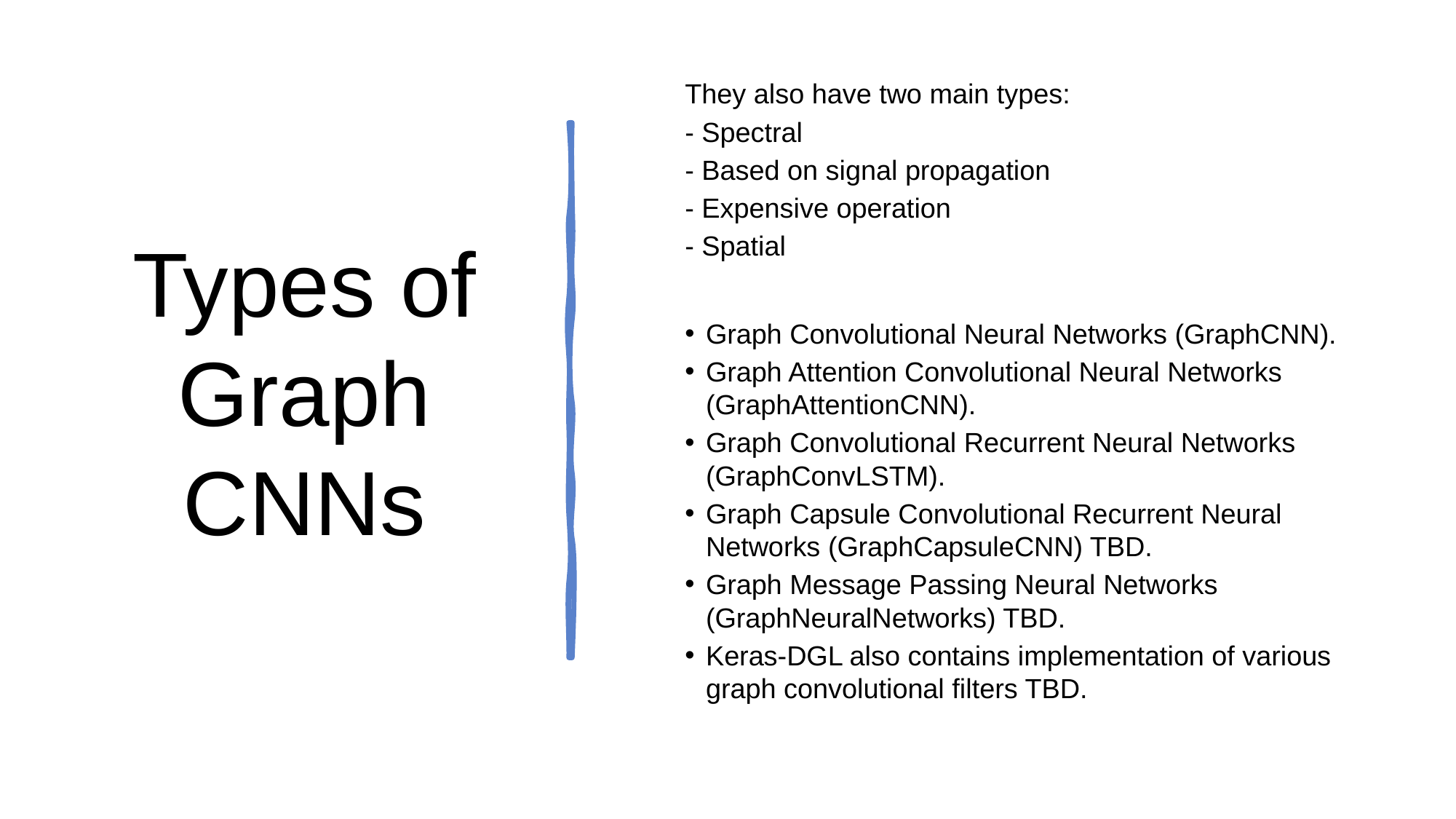

# Types of Graph CNNs
They also have two main types:
	- Spectral
		- Based on signal propagation
		- Expensive operation
	- Spatial

Graph Convolutional Neural Networks (GraphCNN).
Graph Attention Convolutional Neural Networks (GraphAttentionCNN).
Graph Convolutional Recurrent Neural Networks (GraphConvLSTM).
Graph Capsule Convolutional Recurrent Neural Networks (GraphCapsuleCNN) TBD.
Graph Message Passing Neural Networks (GraphNeuralNetworks) TBD.
Keras-DGL also contains implementation of various graph convolutional filters TBD.

Embeddings
19